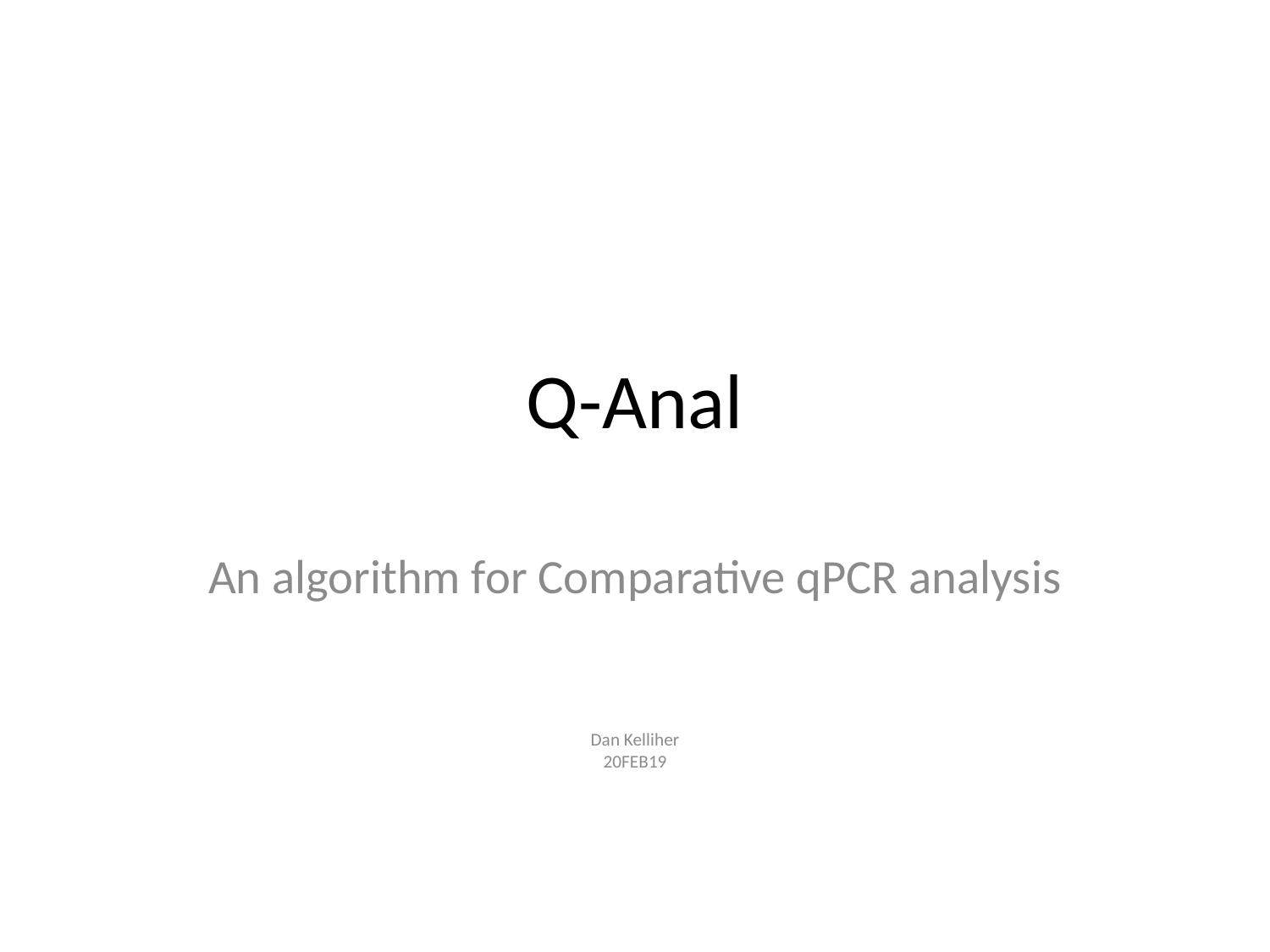

# Q-Anal
An algorithm for Comparative qPCR analysis
Dan Kelliher
20FEB19